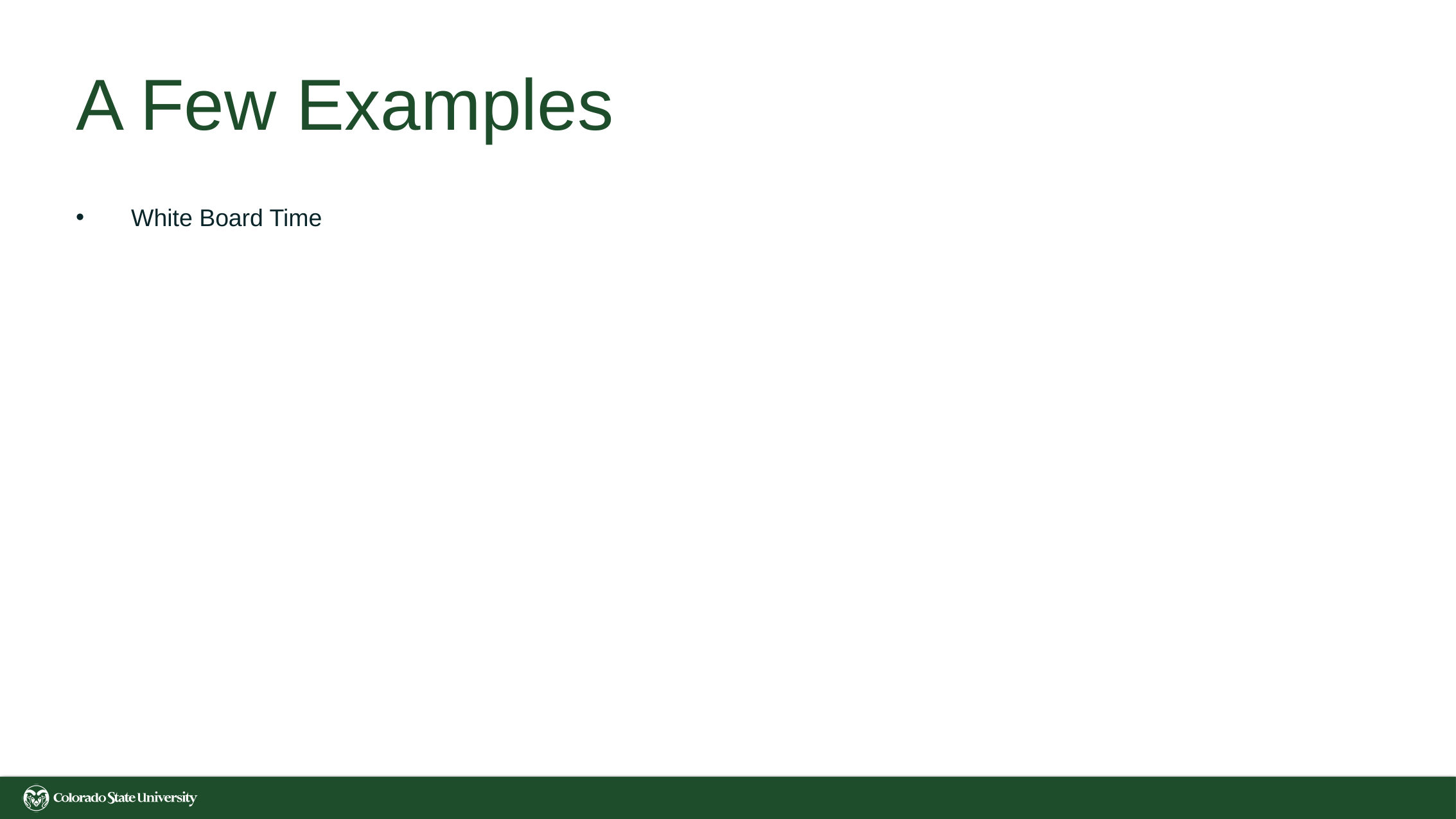

# A Few Examples
White Board Time